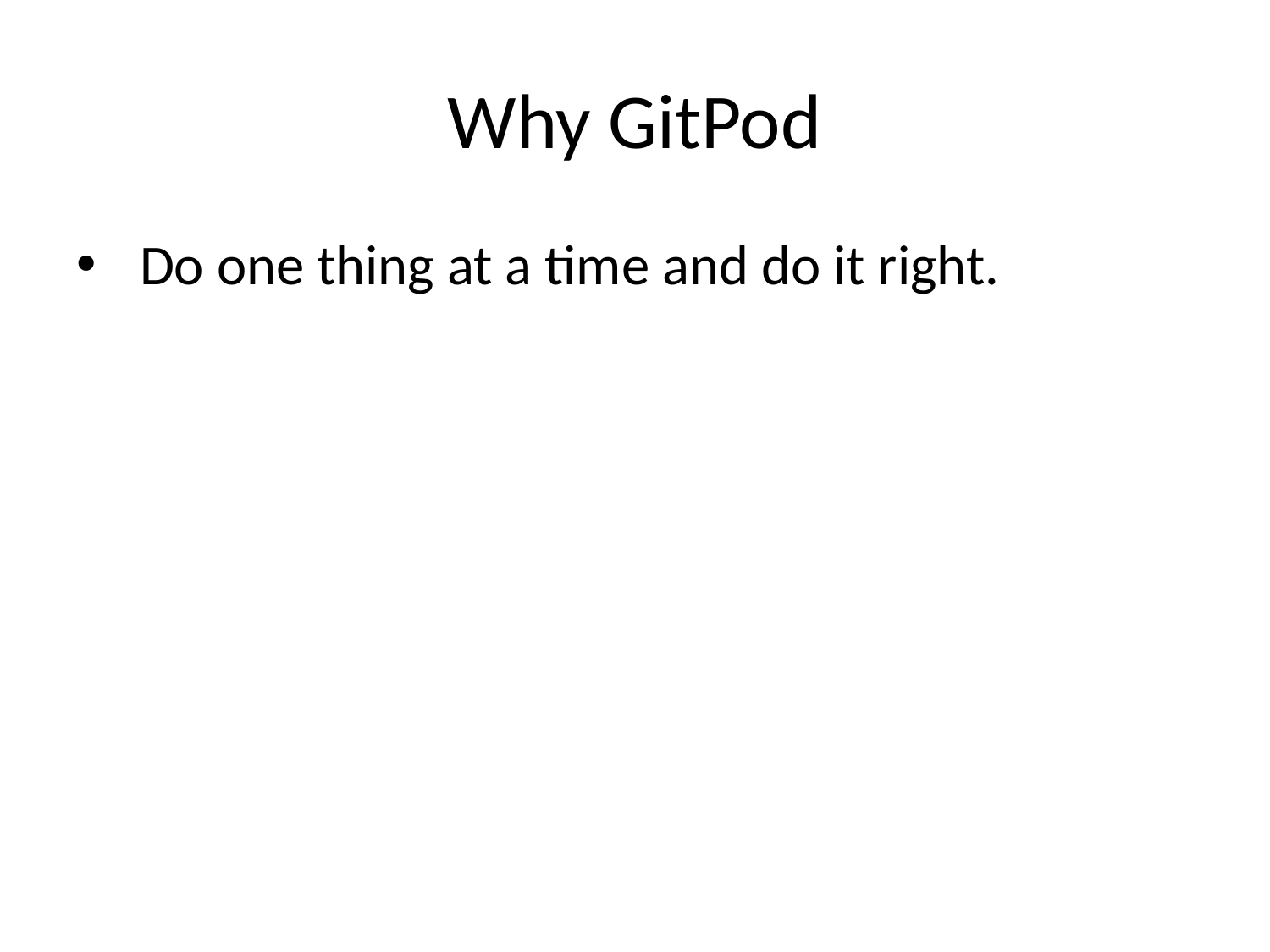

# Why GitPod
Do one thing at a time and do it right.